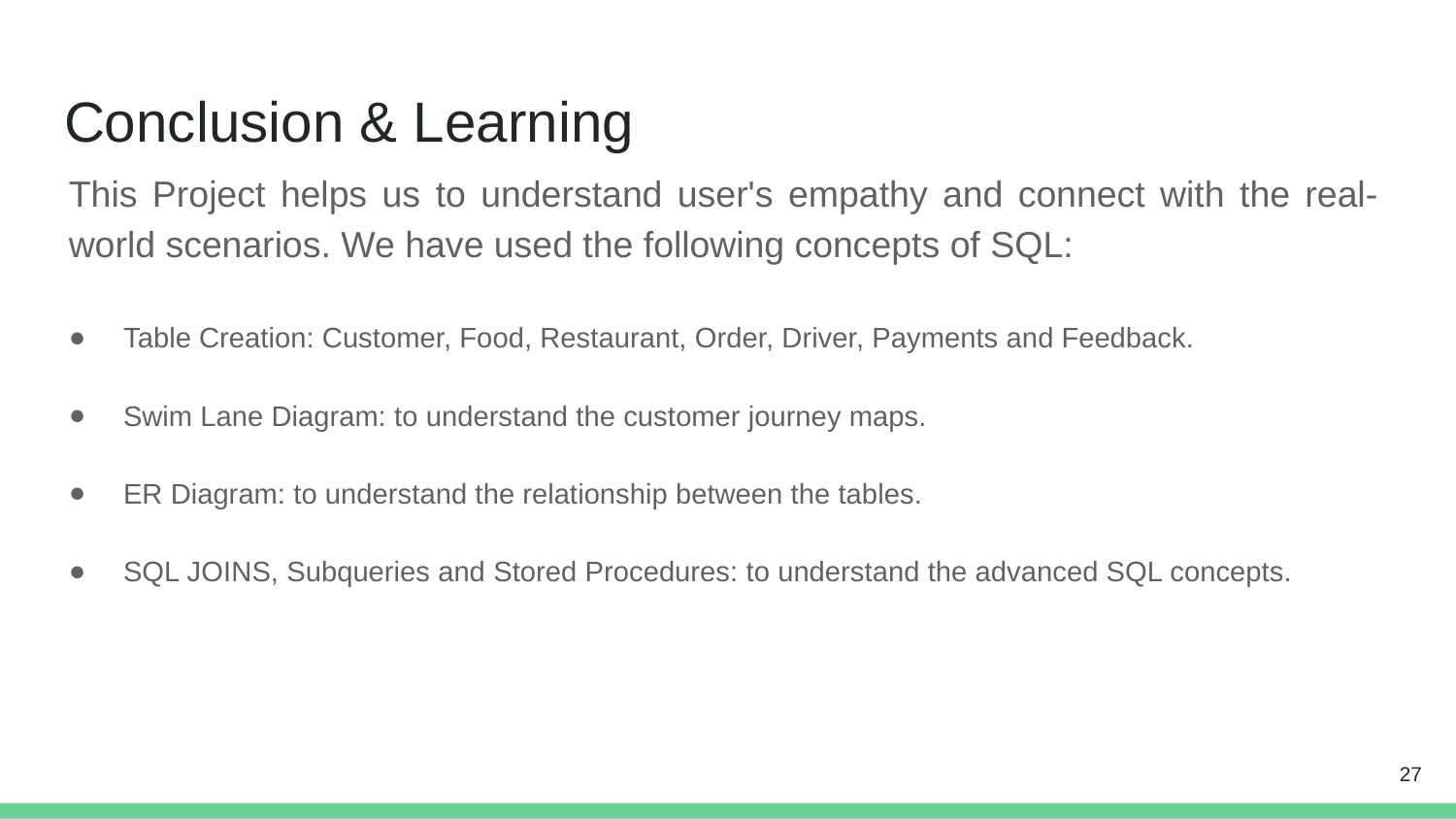

# Conclusion & Learning
This Project helps us to understand user's empathy and connect with the real-world scenarios. We have used the following concepts of SQL:

Table Creation: Customer, Food, Restaurant, Order, Driver, Payments and Feedback.

Swim Lane Diagram: to understand the customer journey maps.

ER Diagram: to understand the relationship between the tables.

SQL JOINS, Subqueries and Stored Procedures: to understand the advanced SQL concepts.
27